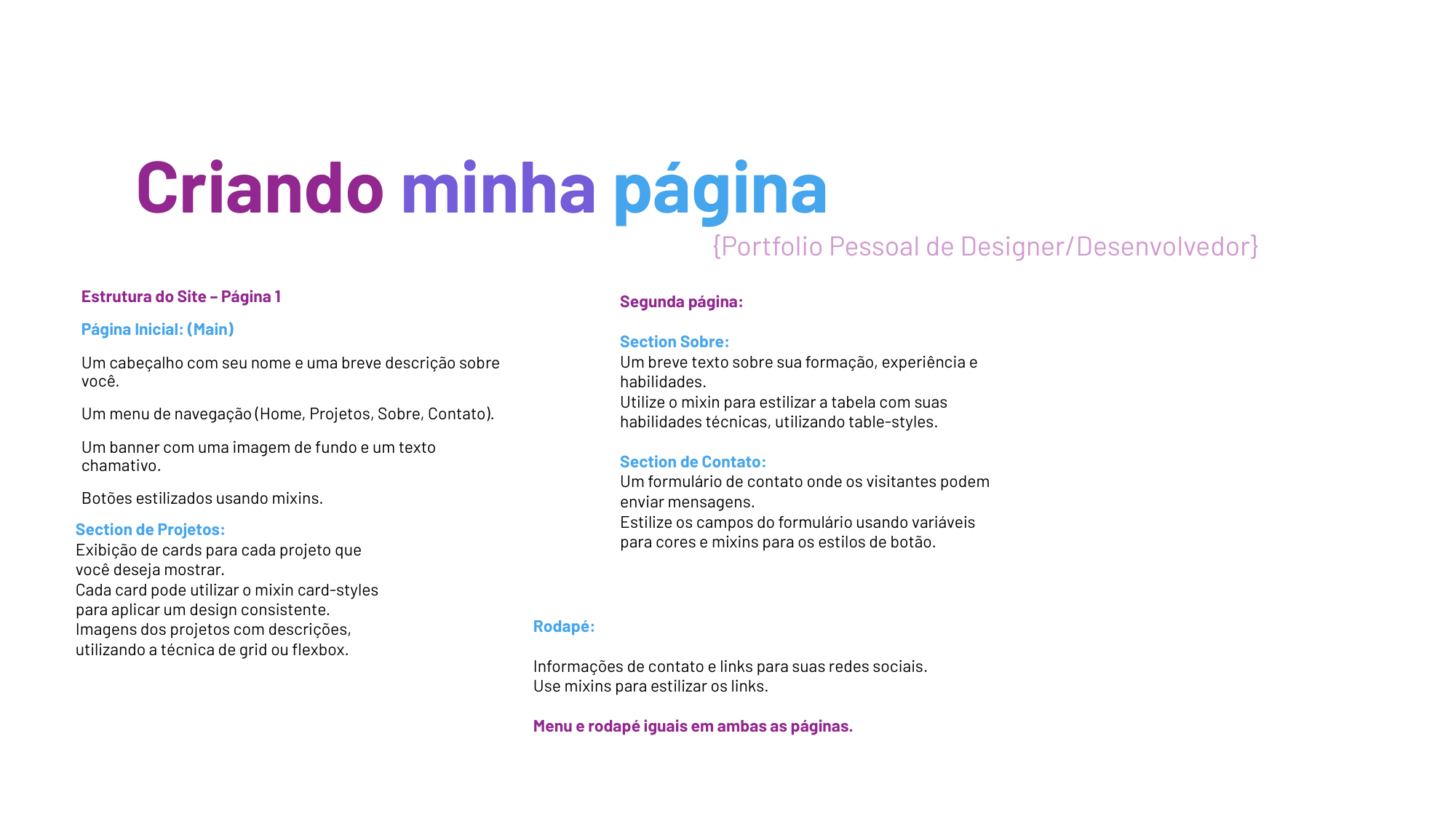

# Criando minha página
{Portfolio Pessoal de Designer/Desenvolvedor}
Estrutura do Site – Página 1
Página Inicial: (Main)
Um cabeçalho com seu nome e uma breve descrição sobre você.
Um menu de navegação (Home, Projetos, Sobre, Contato).
Um banner com uma imagem de fundo e um texto chamativo.
Botões estilizados usando mixins.
Segunda página:

Section Sobre:
Um breve texto sobre sua formação, experiência e habilidades.
Utilize o mixin para estilizar a tabela com suas habilidades técnicas, utilizando table-styles.

Section de Contato:
Um formulário de contato onde os visitantes podem enviar mensagens.
Estilize os campos do formulário usando variáveis para cores e mixins para os estilos de botão.
Section de Projetos:
Exibição de cards para cada projeto que você deseja mostrar.
Cada card pode utilizar o mixin card-styles para aplicar um design consistente.
Imagens dos projetos com descrições, utilizando a técnica de grid ou flexbox.

Rodapé:

Informações de contato e links para suas redes sociais.
Use mixins para estilizar os links.

Menu e rodapé iguais em ambas as páginas.